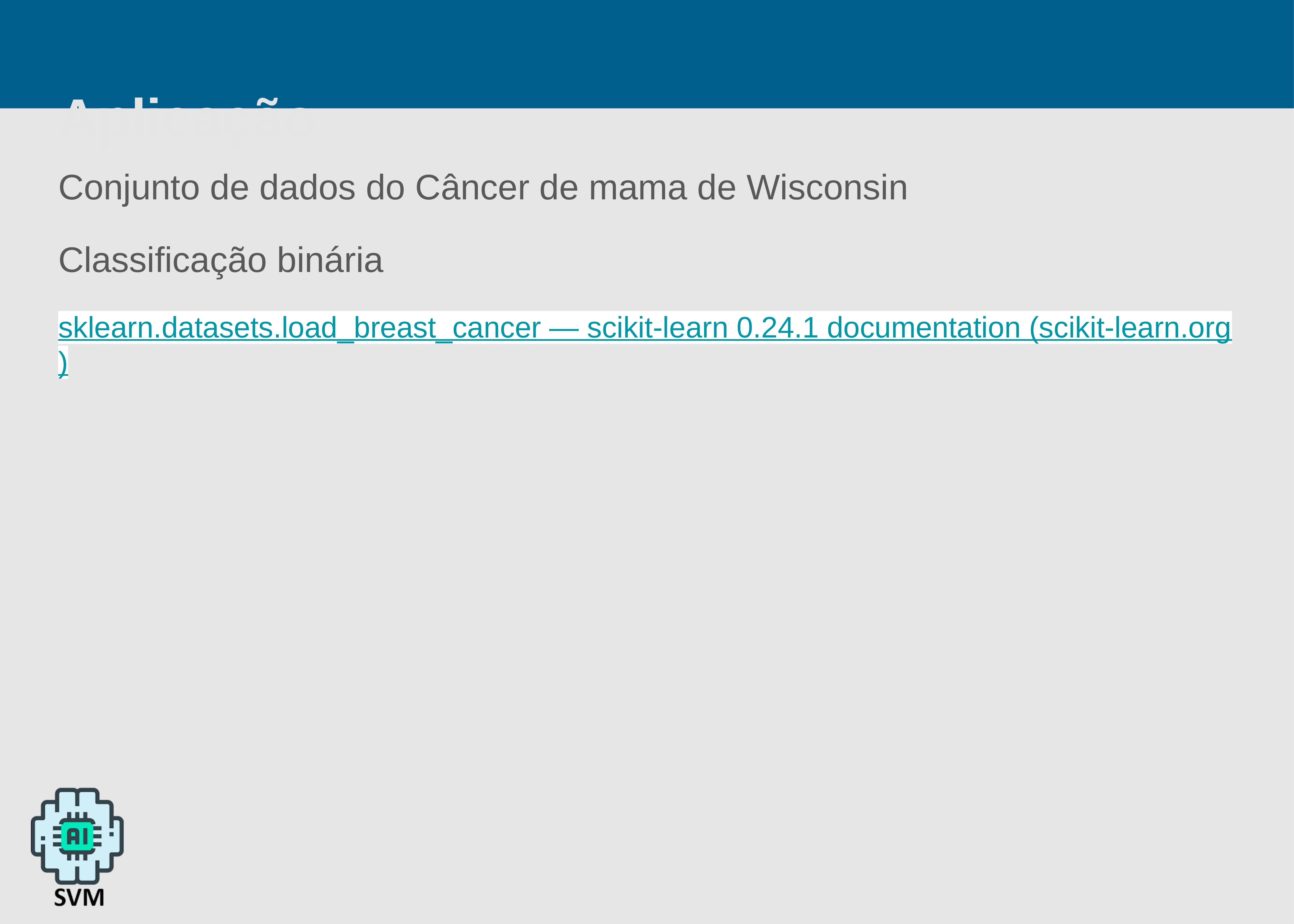

# Aplicação

Conjunto de dados do Câncer de mama de Wisconsin
Classificação binária
sklearn.datasets.load_breast_cancer — scikit-learn 0.24.1 documentation (scikit-learn.org)